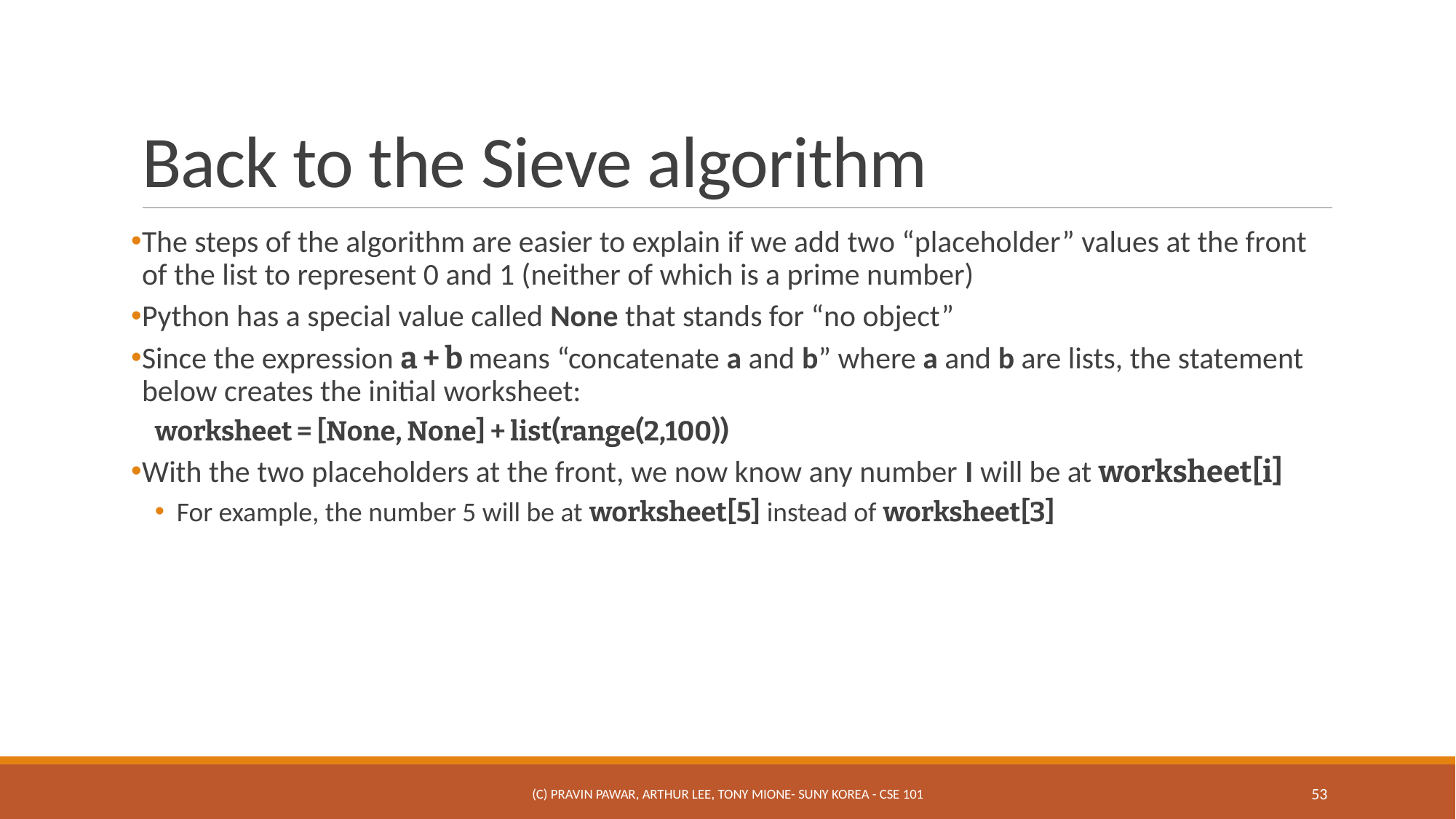

# Back to the Sieve algorithm
The steps of the algorithm are easier to explain if we add two “placeholder” values at the front of the list to represent 0 and 1 (neither of which is a prime number)
Python has a special value called None that stands for “no object”
Since the expression a + b means “concatenate a and b” where a and b are lists, the statement below creates the initial worksheet:
worksheet = [None, None] + list(range(2,100))
With the two placeholders at the front, we now know any number I will be at worksheet[i]
For example, the number 5 will be at worksheet[5] instead of worksheet[3]

(c) Pravin Pawar, Arthur Lee, Tony Mione- SUNY Korea - CSE 101
53